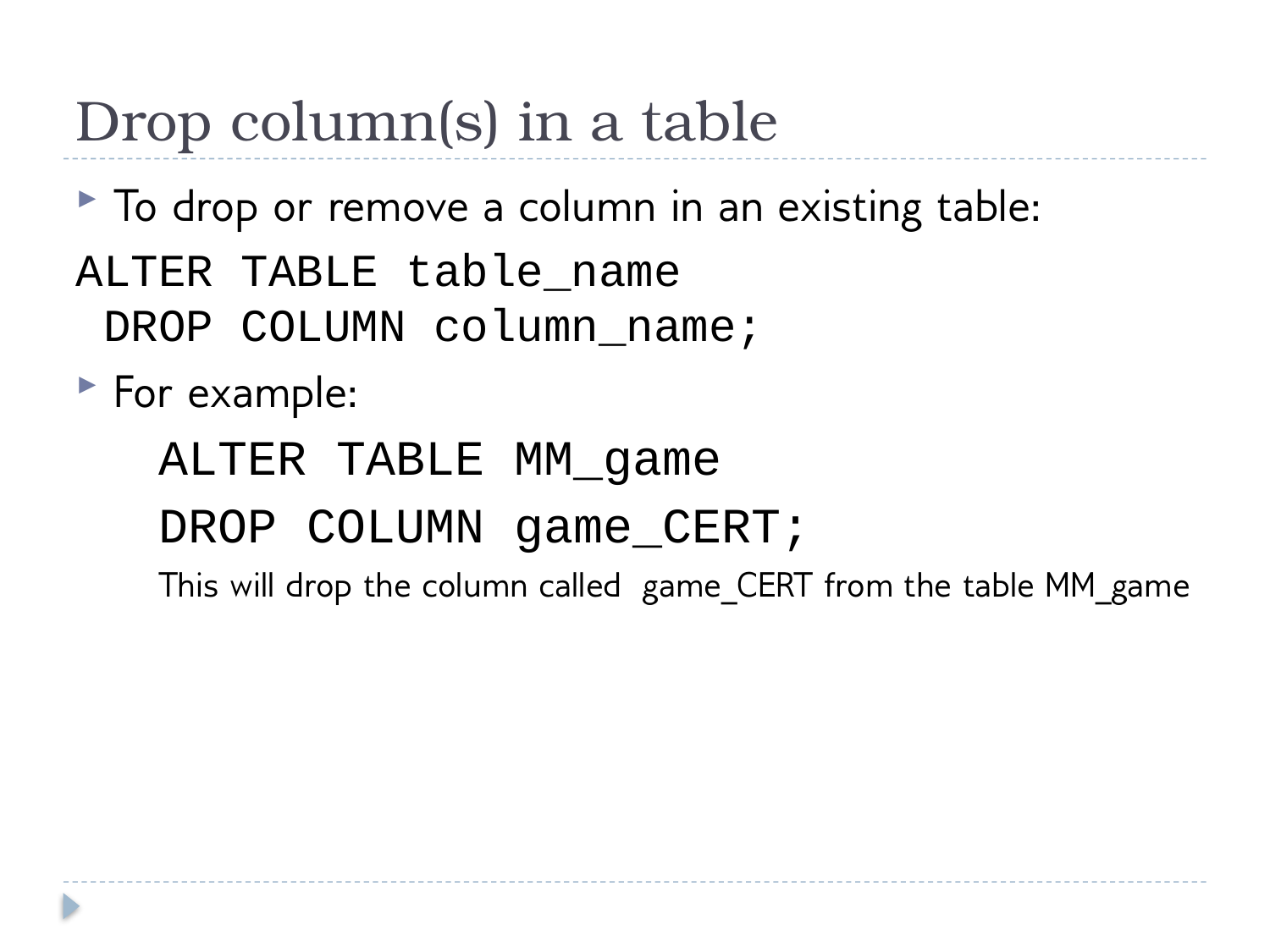

# Drop column(s) in a table
To drop or remove a column in an existing table:
ALTER TABLE table_name
 DROP COLUMN column_name;
For example:
ALTER TABLE MM_game
DROP COLUMN game_CERT;
This will drop the column called  game_CERT from the table MM_game